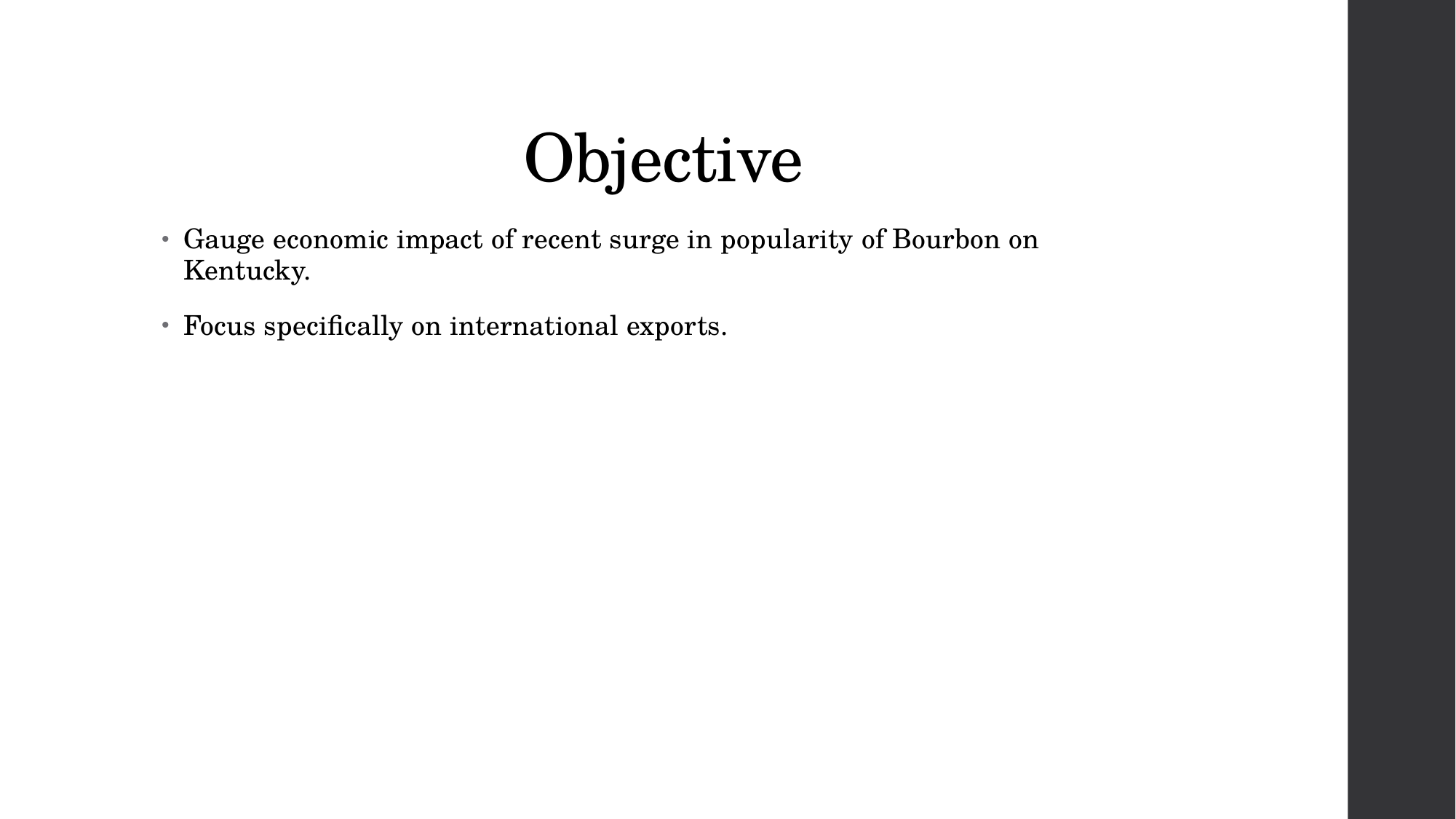

# Objective
Gauge economic impact of recent surge in popularity of Bourbon on Kentucky.
Focus specifically on international exports.